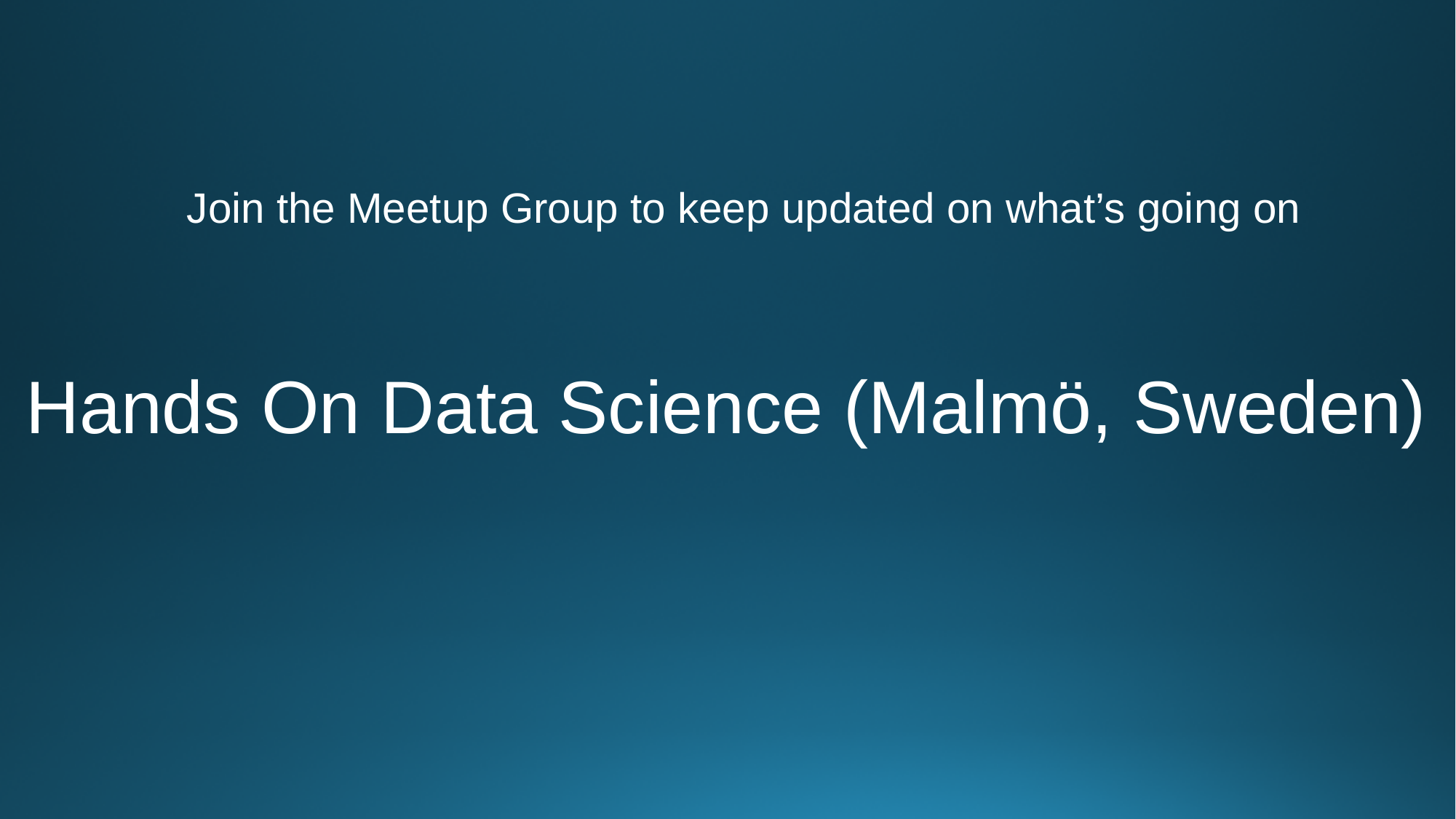

Join the Meetup Group to keep updated on what’s going on
# Hands On Data Science (Malmö, Sweden)